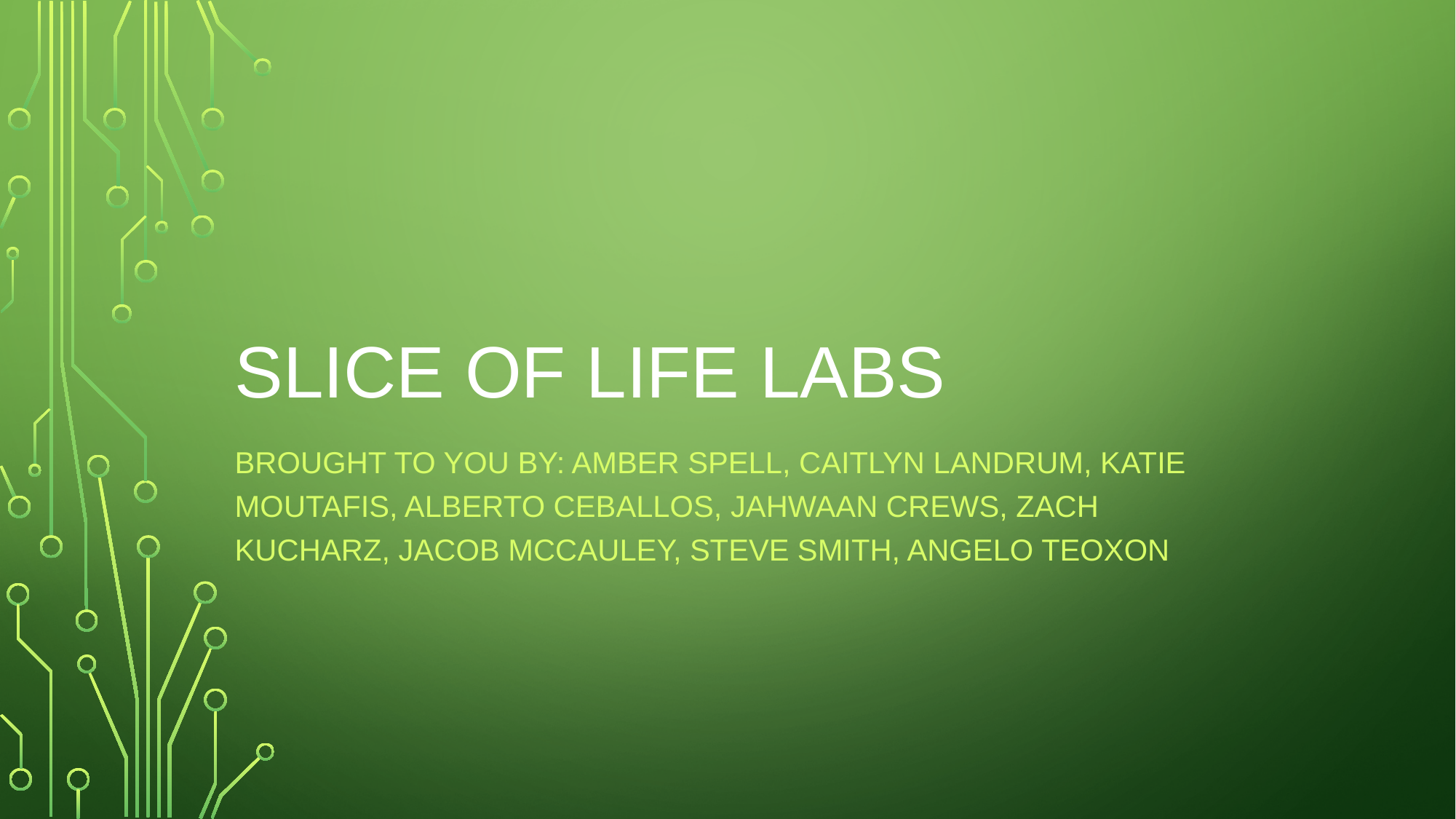

# Slice of Life Labs
Brought to you by: Amber Spell, Caitlyn Landrum, Katie Moutafis, Alberto Ceballos, Jahwaan Crews, Zach Kucharz, Jacob McCauley, Steve Smith, Angelo Teoxon